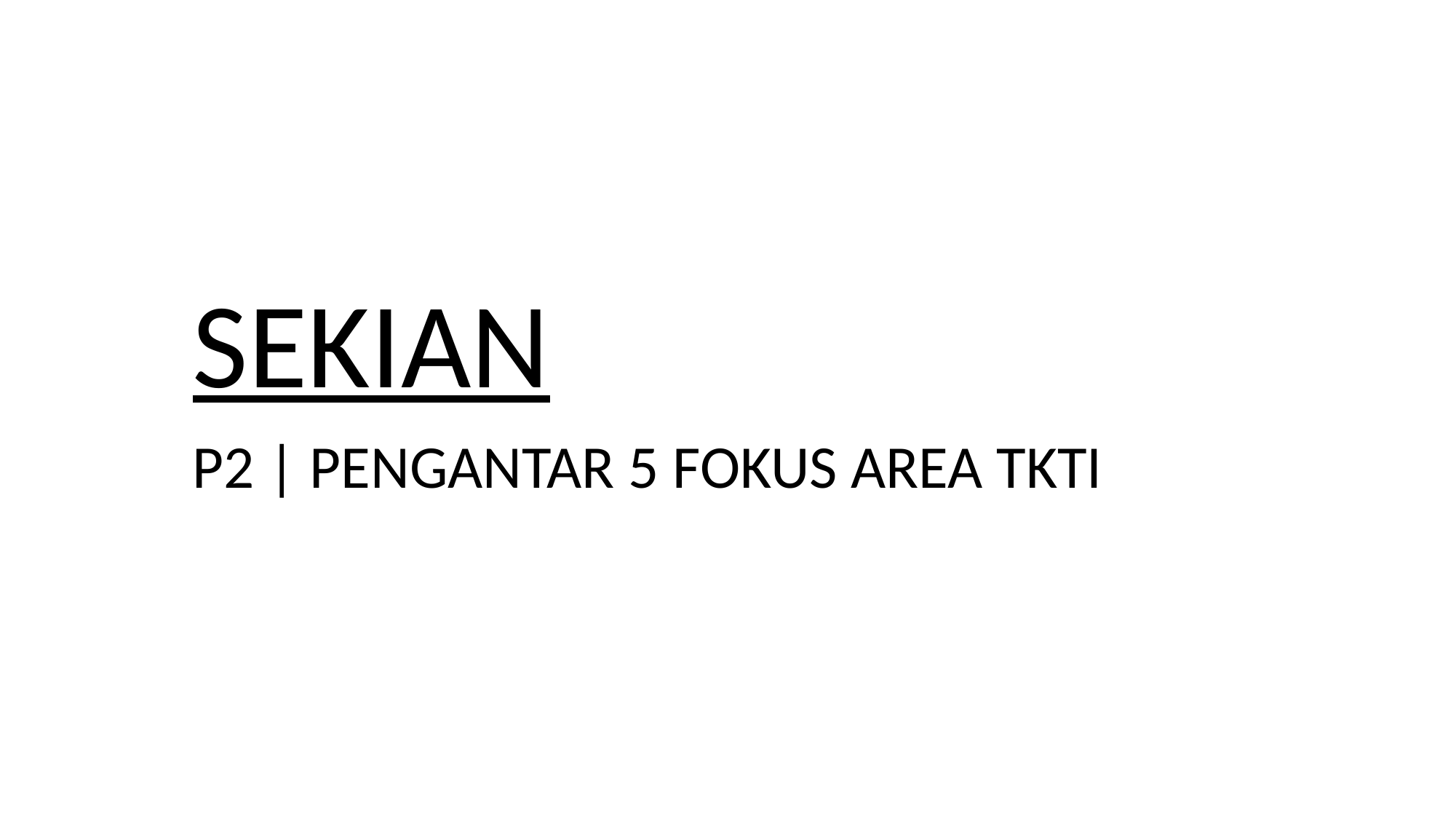

# SEKIAN
P2 | PENGANTAR 5 FOKUS AREA TKTI